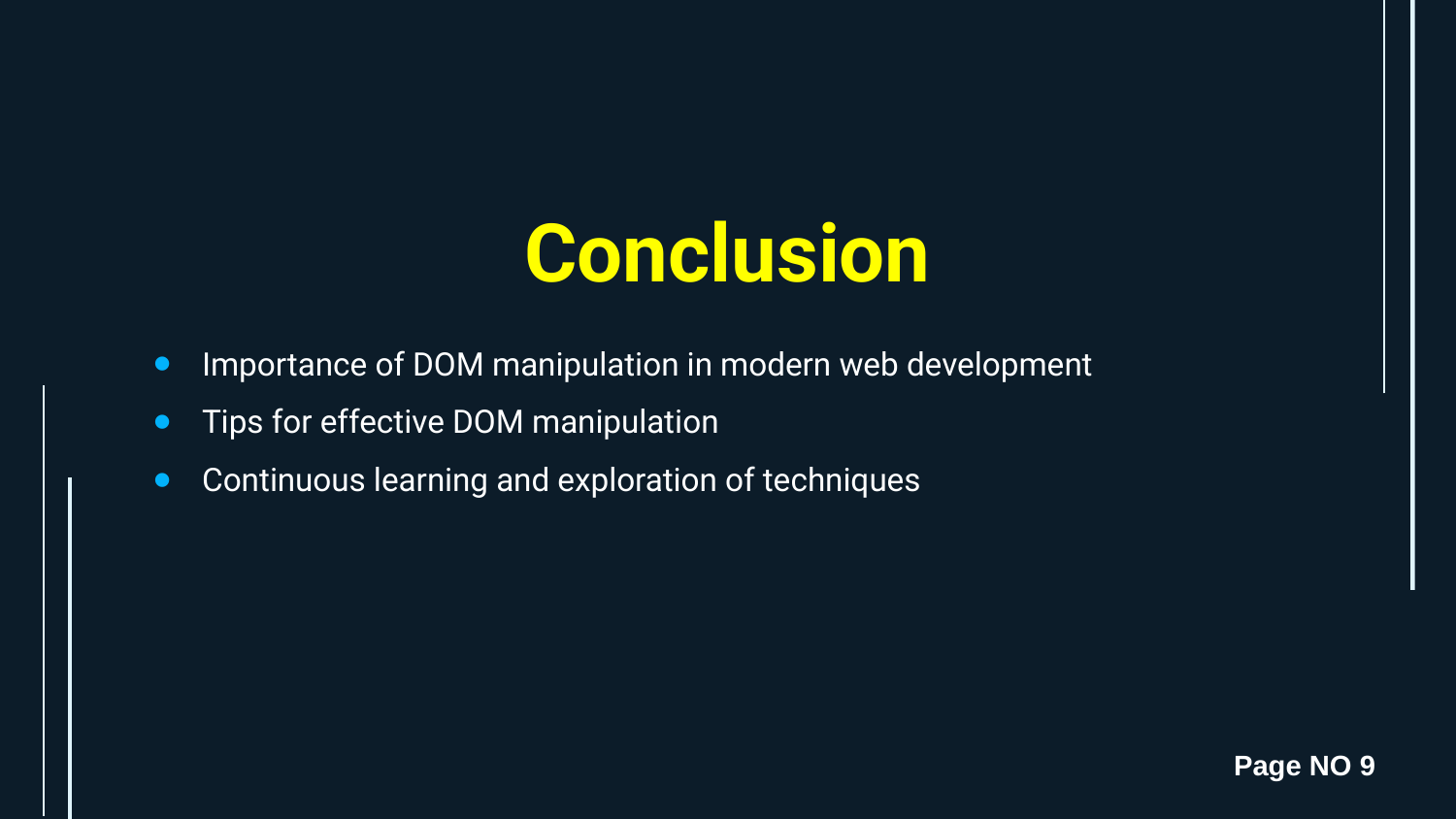

# Conclusion
Importance of DOM manipulation in modern web development
Tips for effective DOM manipulation
Continuous learning and exploration of techniques

Page NO 9